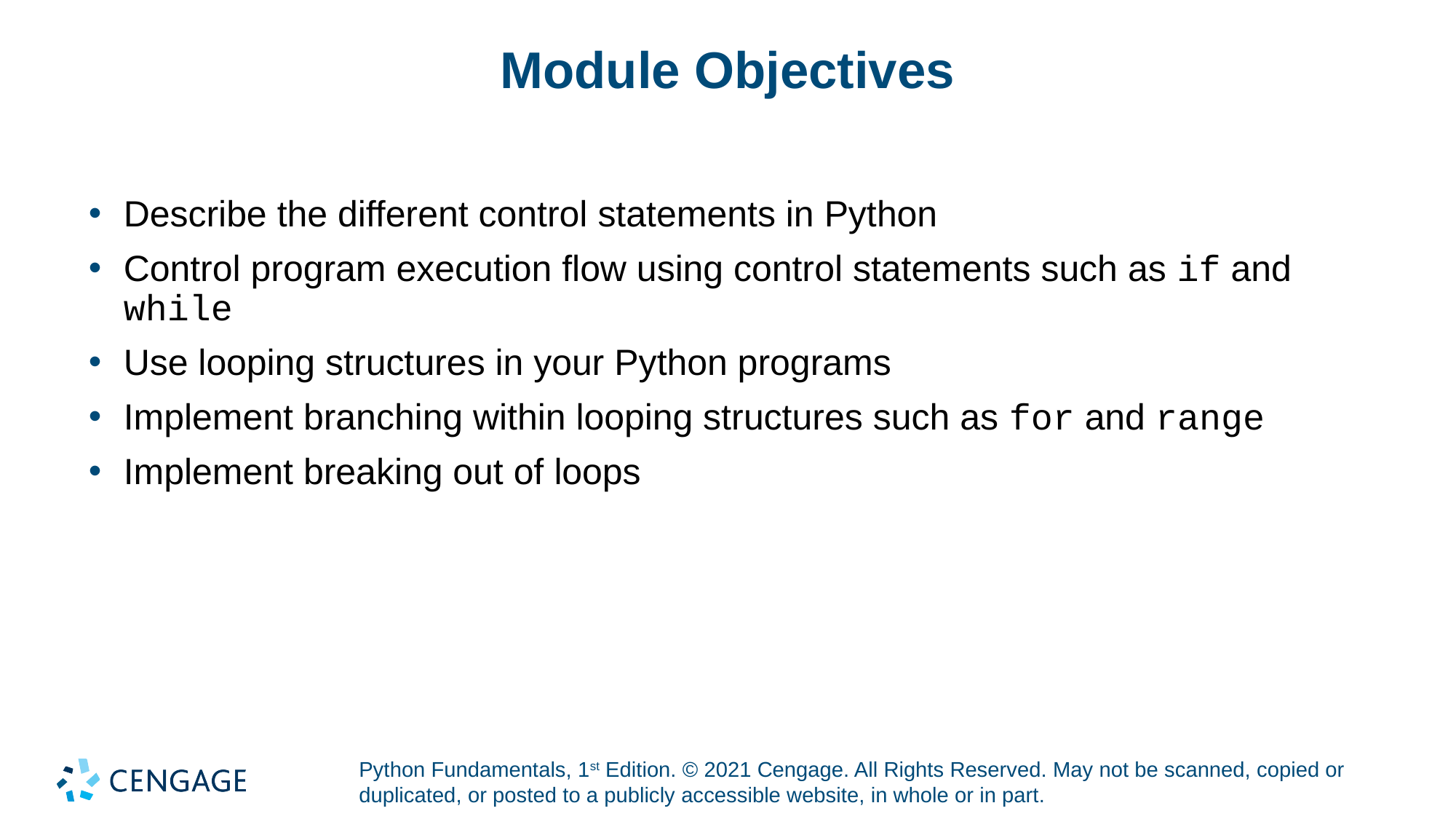

# Module Objectives
Describe the different control statements in Python
Control program execution flow using control statements such as if and while
Use looping structures in your Python programs
Implement branching within looping structures such as for and range
Implement breaking out of loops